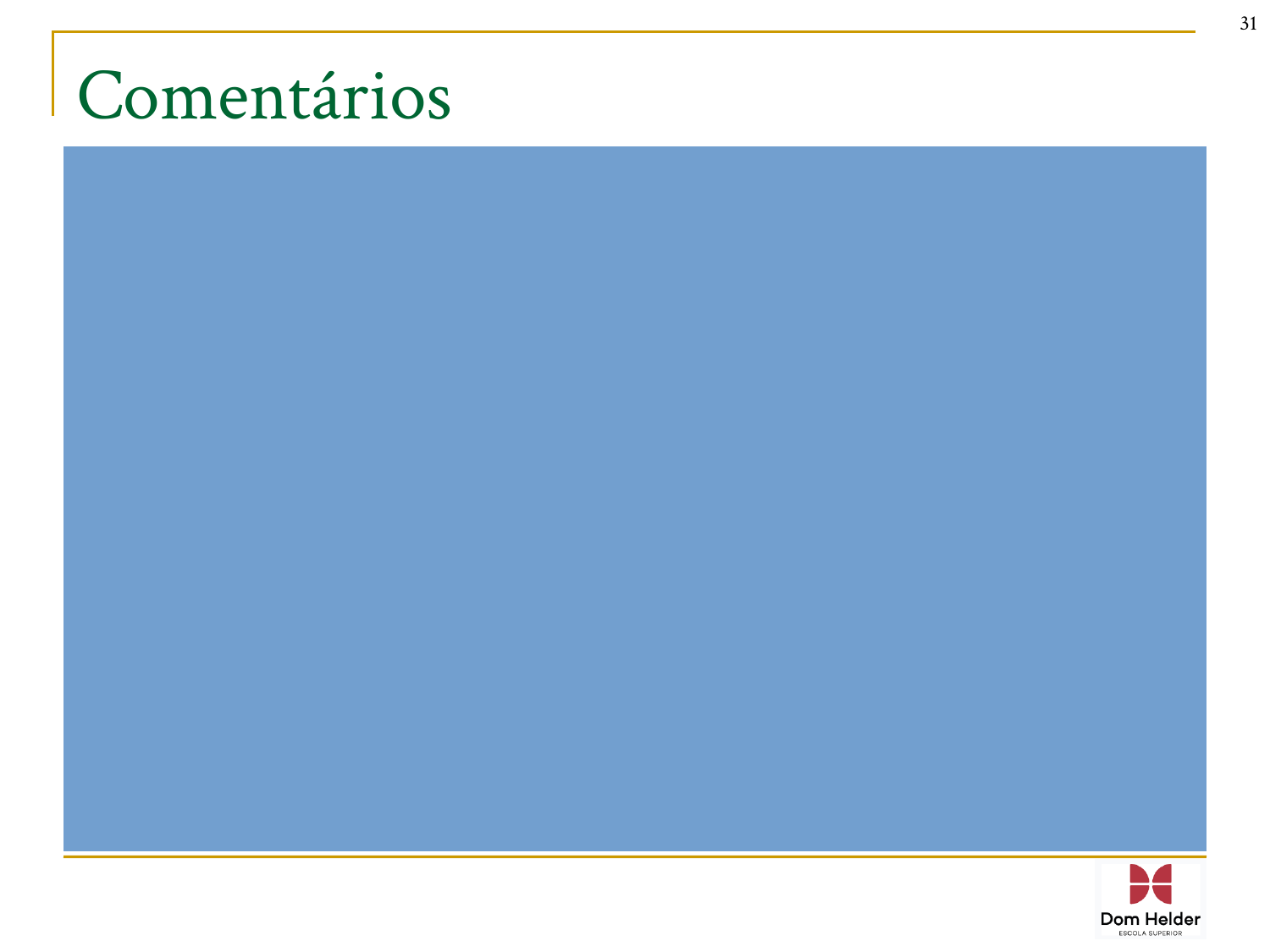

31
# Comentários
Um comentário é um trecho de texto no seu programa que serve apenas para explicar (documentar) o código, sem executar nenhum tipo de comando no programa;
Muitas vezes, os comentários são usados também para desabilitar comandos no código. Nesse caso, dizemos que o código foi comentado;
Tipos de comentários:
Comentário de linha: inicia-se com os caracteres //, tornando todo o resto da linha atual um comentário.
Comentário de bloco: inicia-se com os caracteres /* e termina com os caracteres */. Todo o texto entre o início e o término se torna um comentário, podendo ser composto de várias linhas.